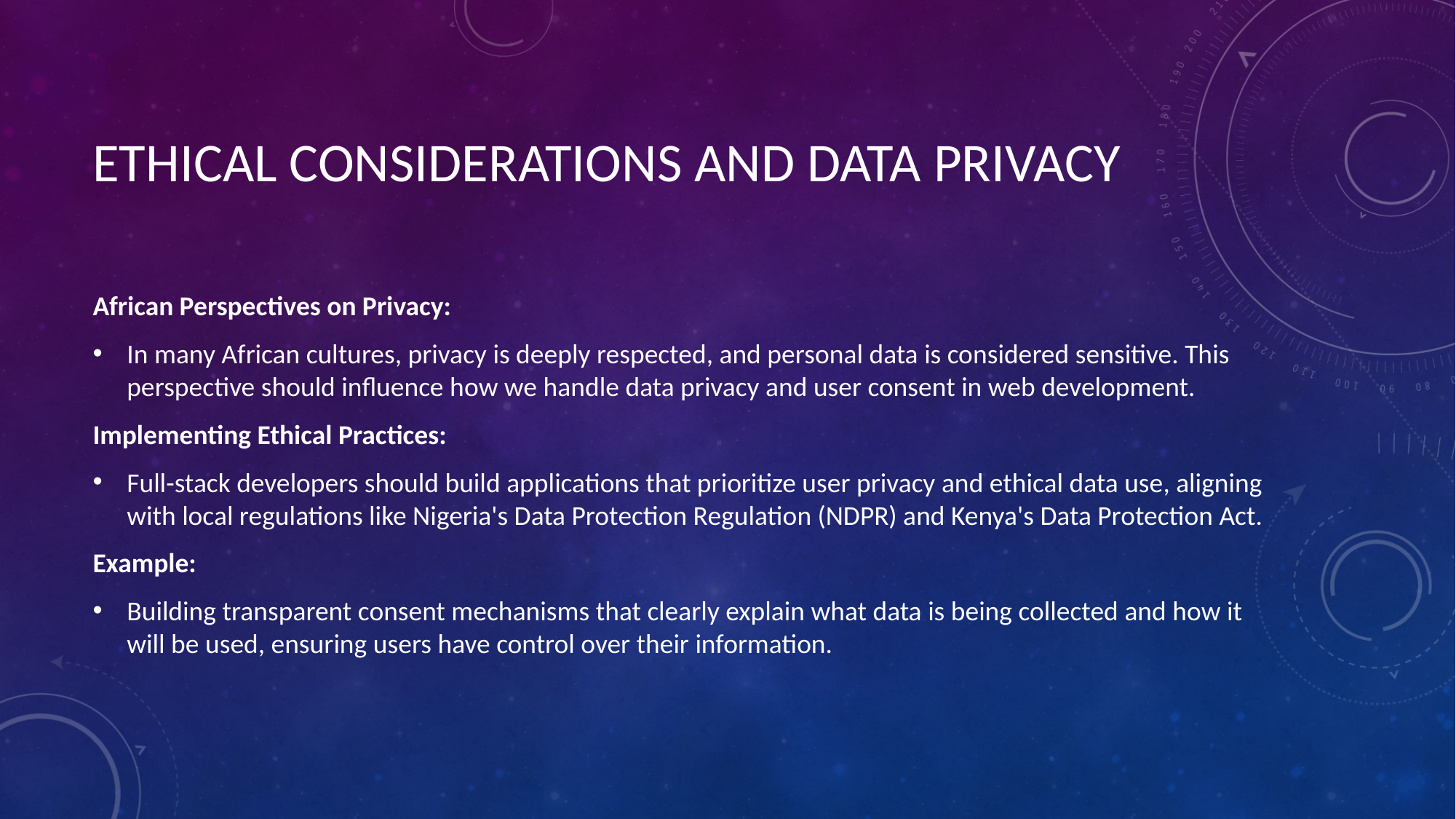

# Ethical Considerations and Data Privacy
African Perspectives on Privacy:
In many African cultures, privacy is deeply respected, and personal data is considered sensitive. This perspective should influence how we handle data privacy and user consent in web development.
Implementing Ethical Practices:
Full-stack developers should build applications that prioritize user privacy and ethical data use, aligning with local regulations like Nigeria's Data Protection Regulation (NDPR) and Kenya's Data Protection Act.
Example:
Building transparent consent mechanisms that clearly explain what data is being collected and how it will be used, ensuring users have control over their information.